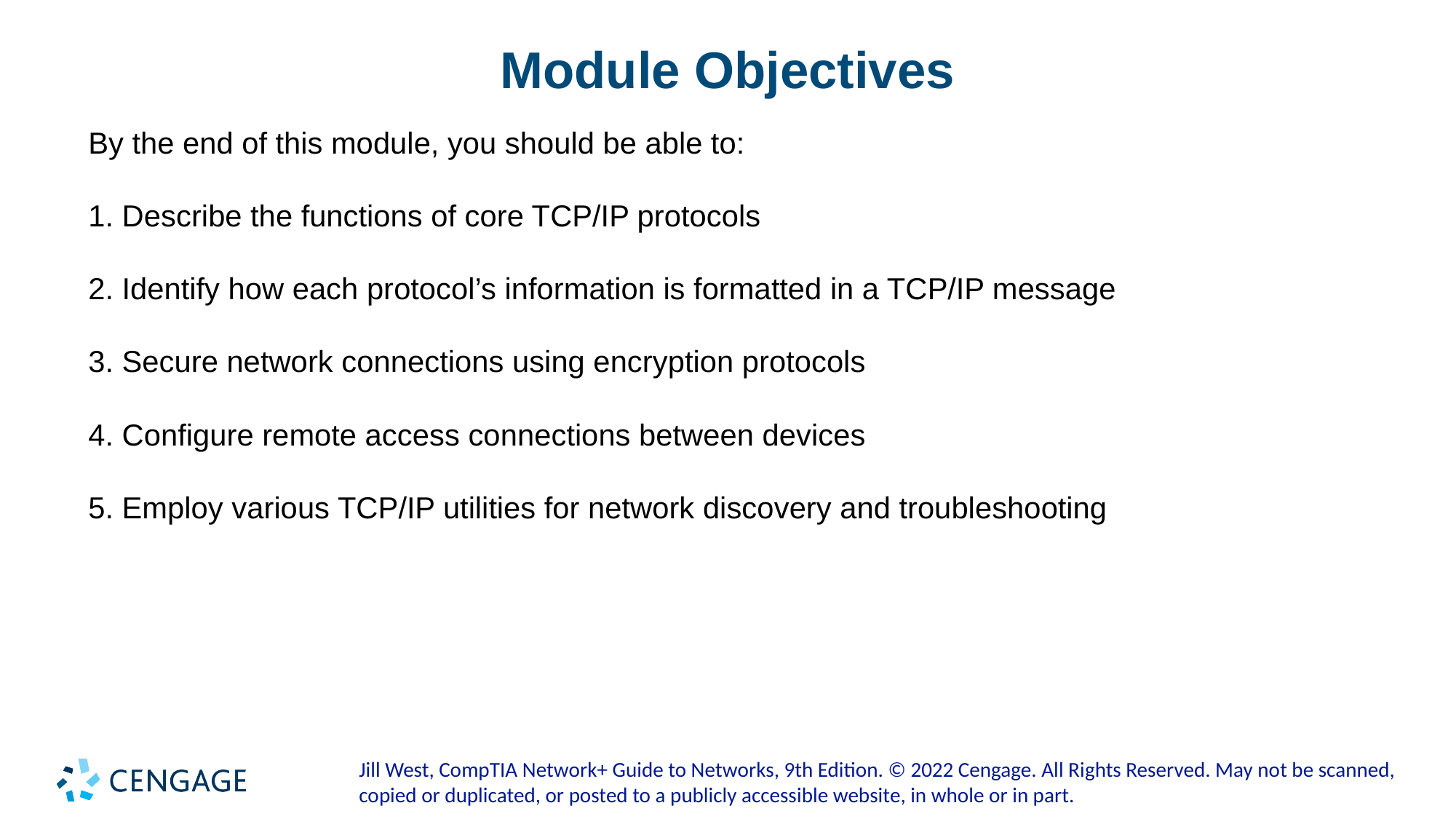

# Module Objectives
By the end of this module, you should be able to:

1. Describe the functions of core TCP/IP protocols

2. Identify how each protocol’s information is formatted in a TCP/IP message

3. Secure network connections using encryption protocols

4. Configure remote access connections between devices

5. Employ various TCP/IP utilities for network discovery and troubleshooting